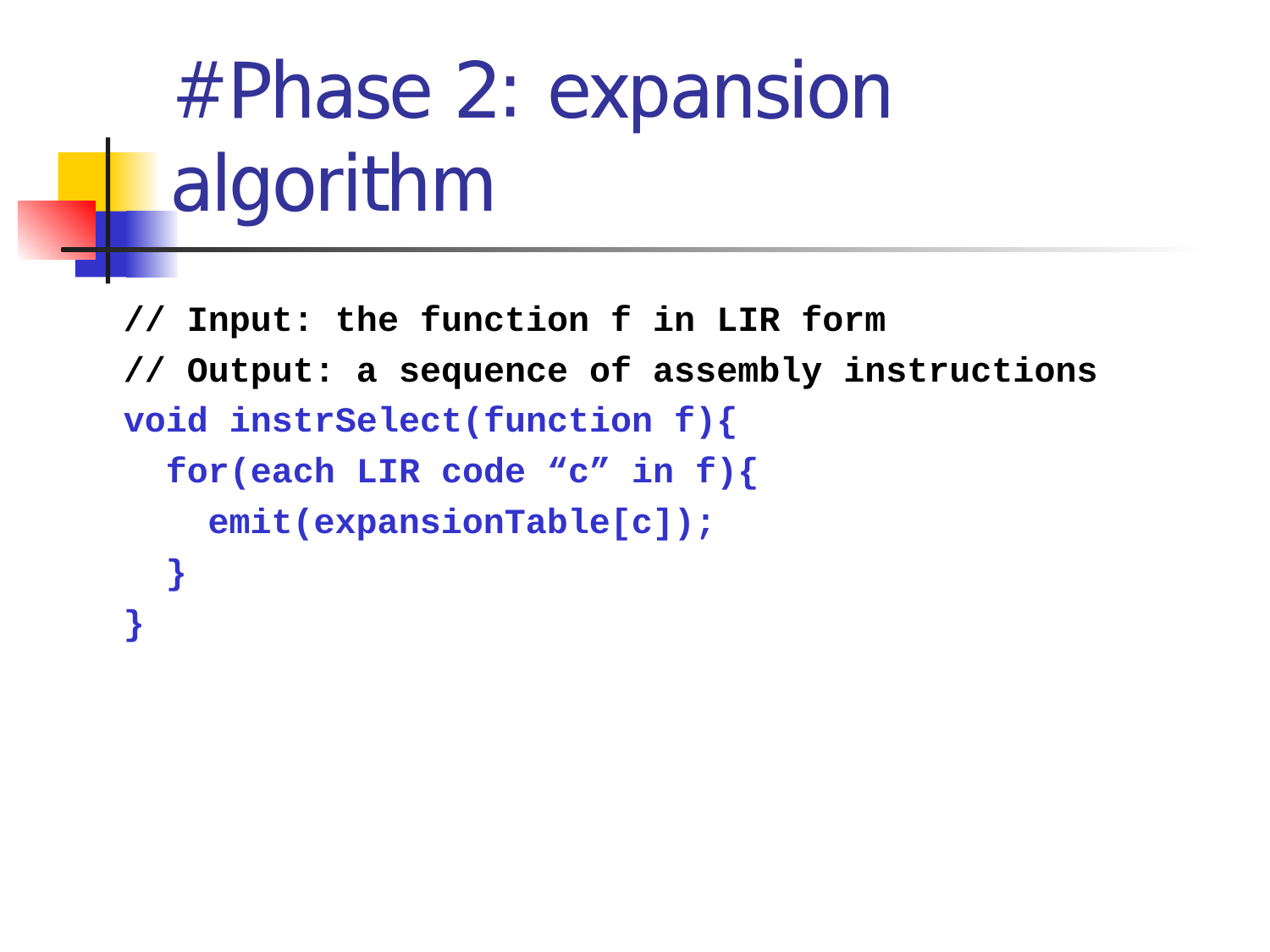

# #Phase 2: expansion algorithm
// Input: the function f in LIR form
// Output: a sequence of assembly instructions
void instrSelect(function f){
  for(each LIR code “c” in f){
    emit(expansionTable[c]);
  }
}